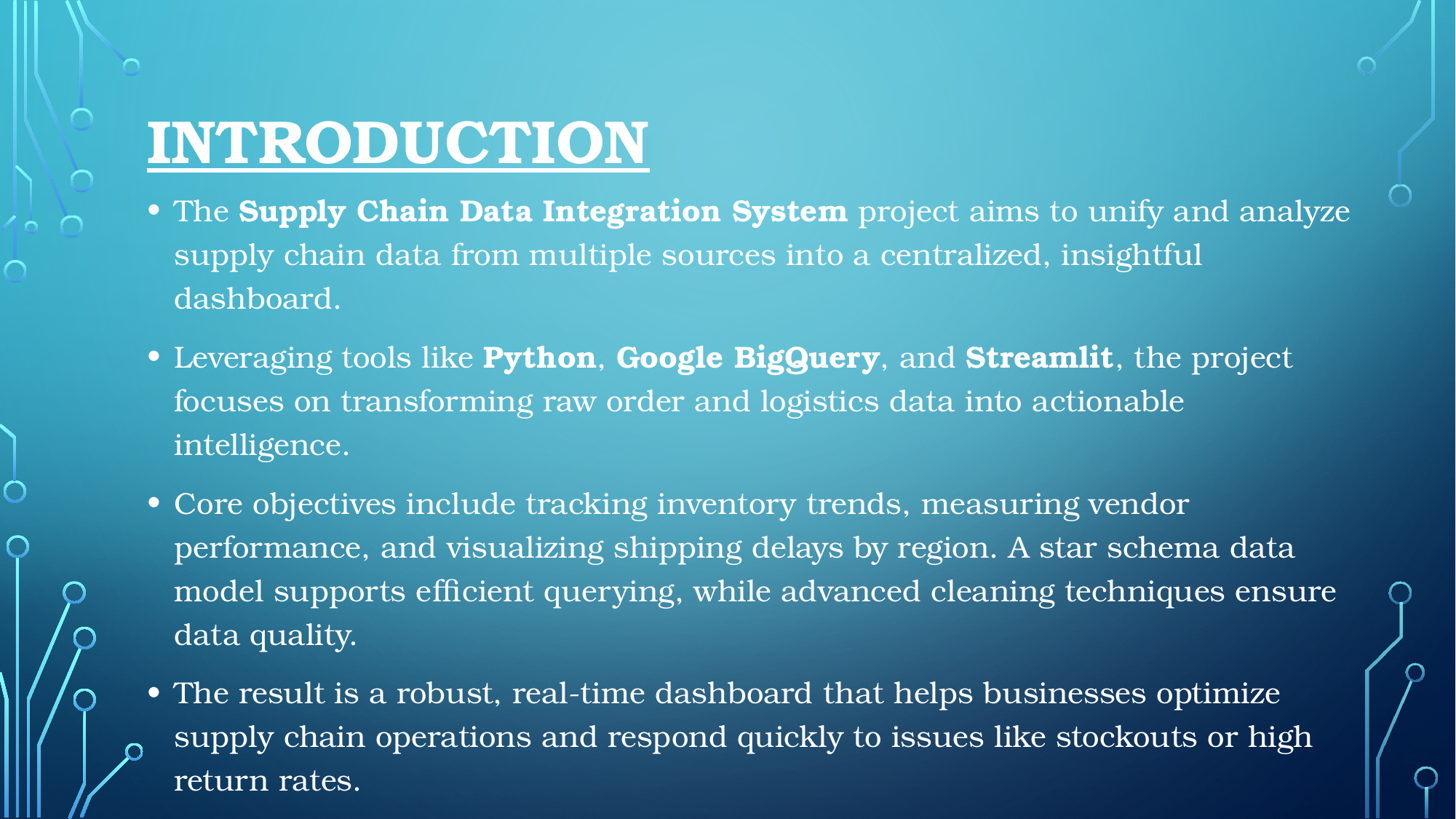

# INTRODUCTION
The Supply Chain Data Integration System project aims to unify and analyze supply chain data from multiple sources into a centralized, insightful dashboard.
Leveraging tools like Python, Google BigQuery, and Streamlit, the project focuses on transforming raw order and logistics data into actionable intelligence.
Core objectives include tracking inventory trends, measuring vendor performance, and visualizing shipping delays by region. A star schema data model supports efficient querying, while advanced cleaning techniques ensure data quality.
The result is a robust, real-time dashboard that helps businesses optimize supply chain operations and respond quickly to issues like stockouts or high return rates.